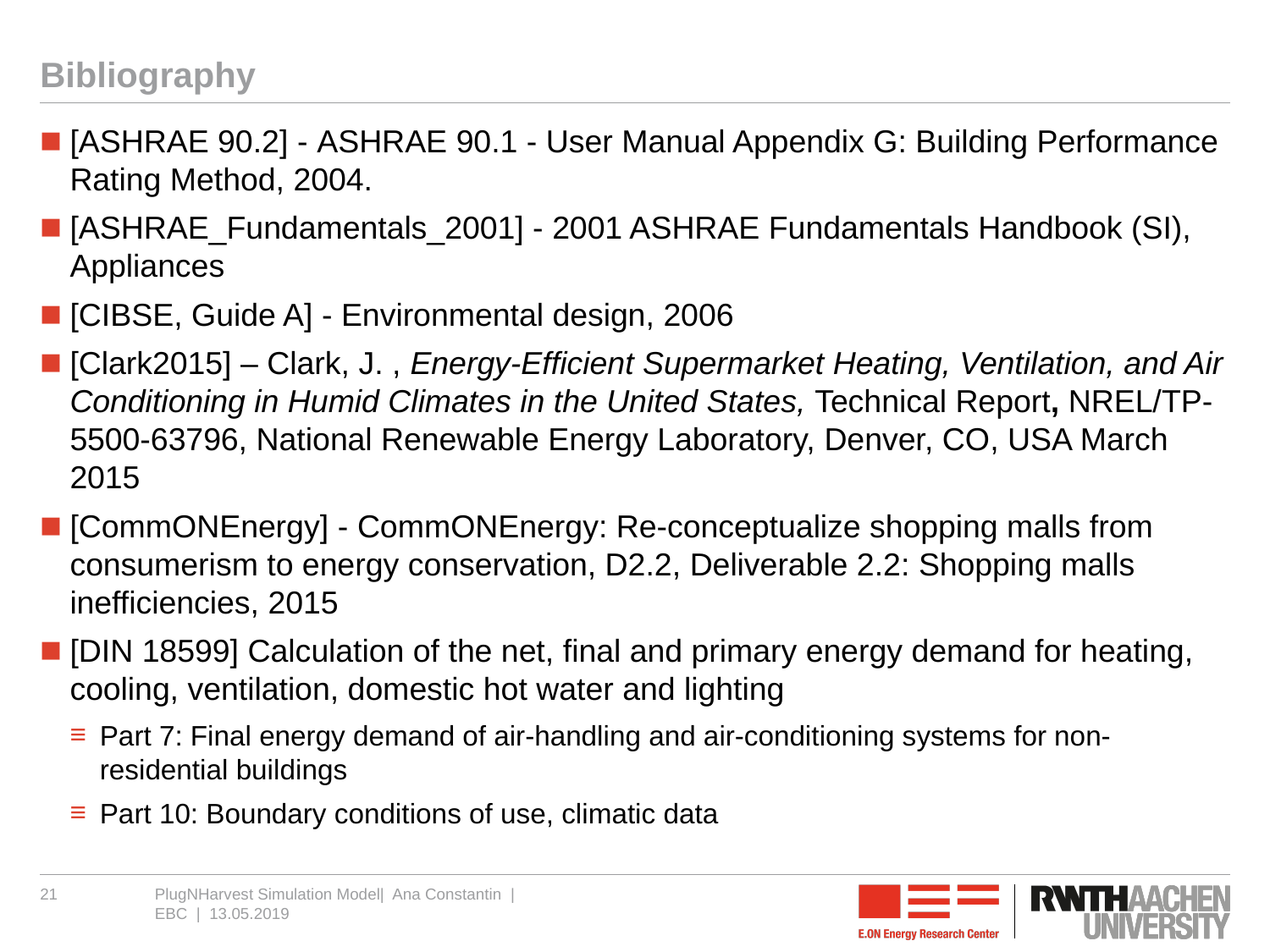

# Bibliography
[ASHRAE 90.2] - ASHRAE 90.1 - User Manual Appendix G: Building Performance Rating Method, 2004.
[ASHRAE_Fundamentals_2001] - 2001 ASHRAE Fundamentals Handbook (SI), Appliances
[CIBSE, Guide A] - Environmental design, 2006
[Clark2015] – Clark, J. , Energy-Efficient Supermarket Heating, Ventilation, and Air Conditioning in Humid Climates in the United States, Technical Report, NREL/TP-5500-63796, National Renewable Energy Laboratory, Denver, CO, USA March 2015
[CommONEnergy] - CommONEnergy: Re-conceptualize shopping malls from consumerism to energy conservation, D2.2, Deliverable 2.2: Shopping malls inefficiencies, 2015
[DIN 18599] Calculation of the net, final and primary energy demand for heating, cooling, ventilation, domestic hot water and lighting
Part 7: Final energy demand of air-handling and air-conditioning systems for non-residential buildings
Part 10: Boundary conditions of use, climatic data